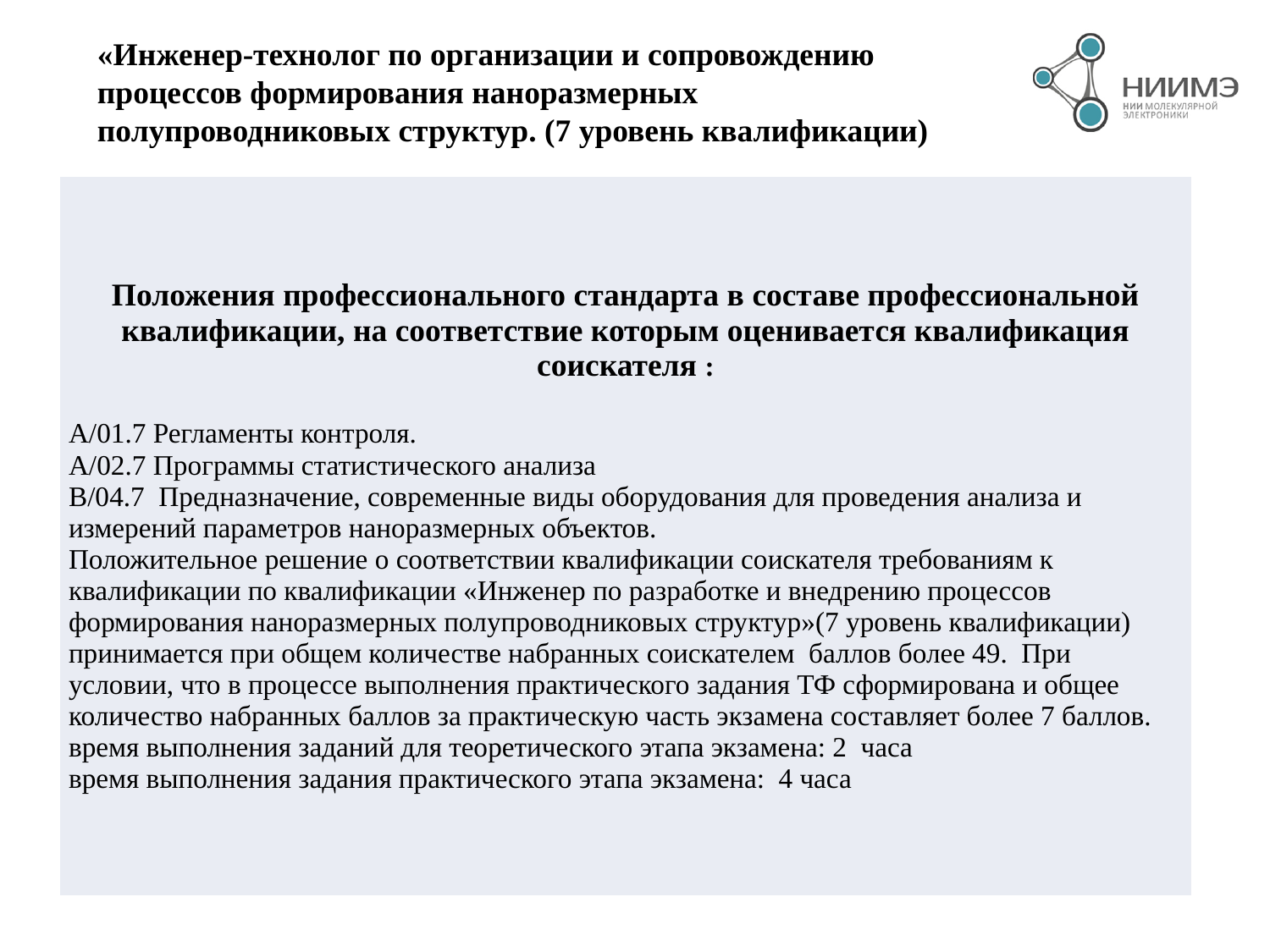

«Инженер-технолог по организации и сопровождению процессов формирования наноразмерных полупроводниковых структур. (7 уровень квалификации)

| Положения профессионального стандарта в составе профессиональной квалификации, на соответствие которым оценивается квалификация соискателя : А/01.7 Регламенты контроля. А/02.7 Программы статистического анализа В/04.7 Предназначение, современные виды оборудования для проведения анализа и измерений параметров наноразмерных объектов. Положительное решение о соответствии квалификации соискателя требованиям к квалификации по квалификации «Инженер по разработке и внедрению процессов формирования наноразмерных полупроводниковых структур»(7 уровень квалификации) принимается при общем количестве набранных соискателем баллов более 49. При условии, что в процессе выполнения практического задания ТФ сформирована и общее количество набранных баллов за практическую часть экзамена составляет более 7 баллов. время выполнения заданий для теоретического этапа экзамена: 2 часа время выполнения задания практического этапа экзамена: 4 часа |
| --- |